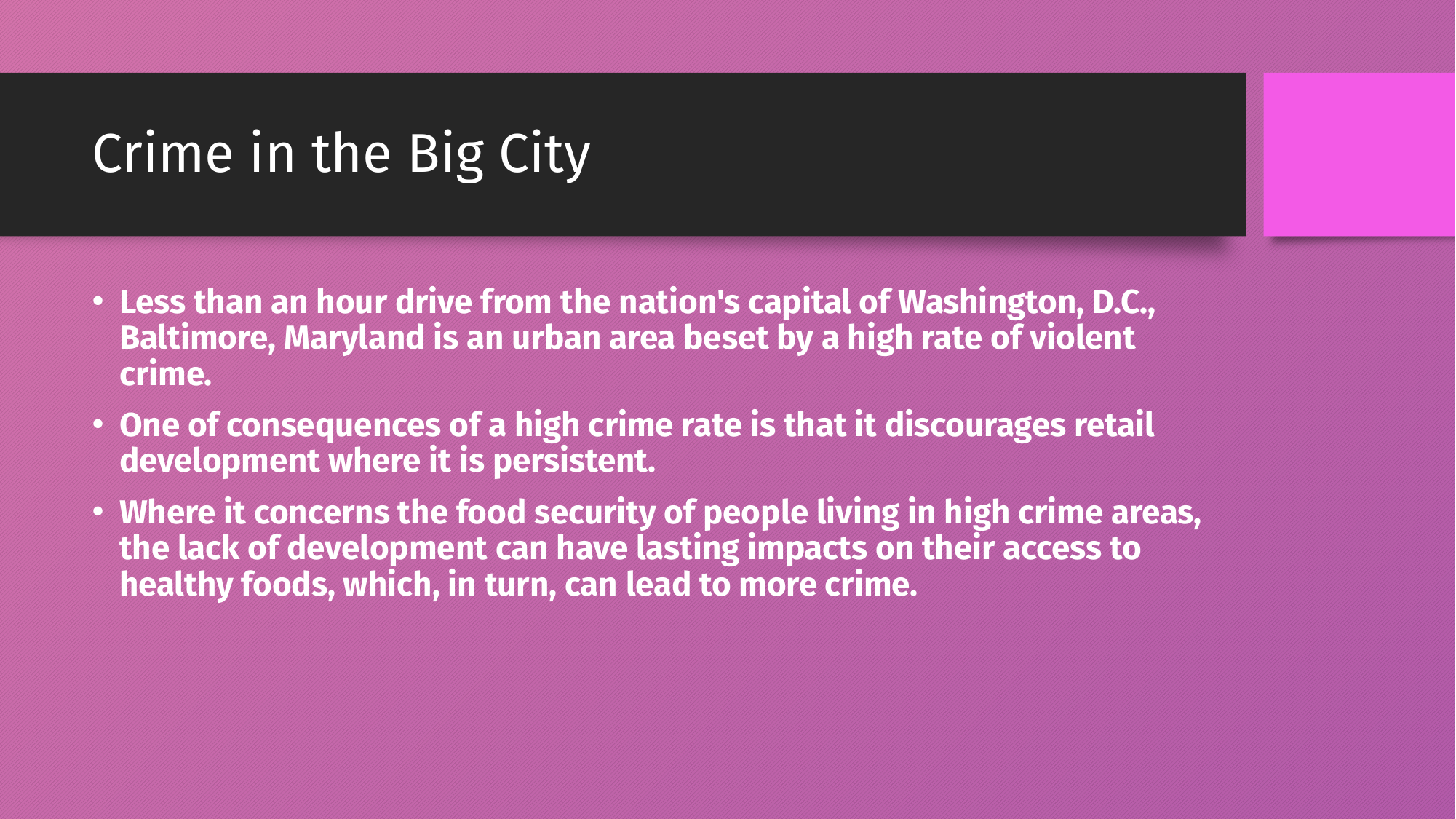

# Crime in the Big City
Less than an hour drive from the nation's capital of Washington, D.C., Baltimore, Maryland is an urban area beset by a high rate of violent crime.
One of consequences of a high crime rate is that it discourages retail development where it is persistent.
Where it concerns the food security of people living in high crime areas, the lack of development can have lasting impacts on their access to healthy foods, which, in turn, can lead to more crime.